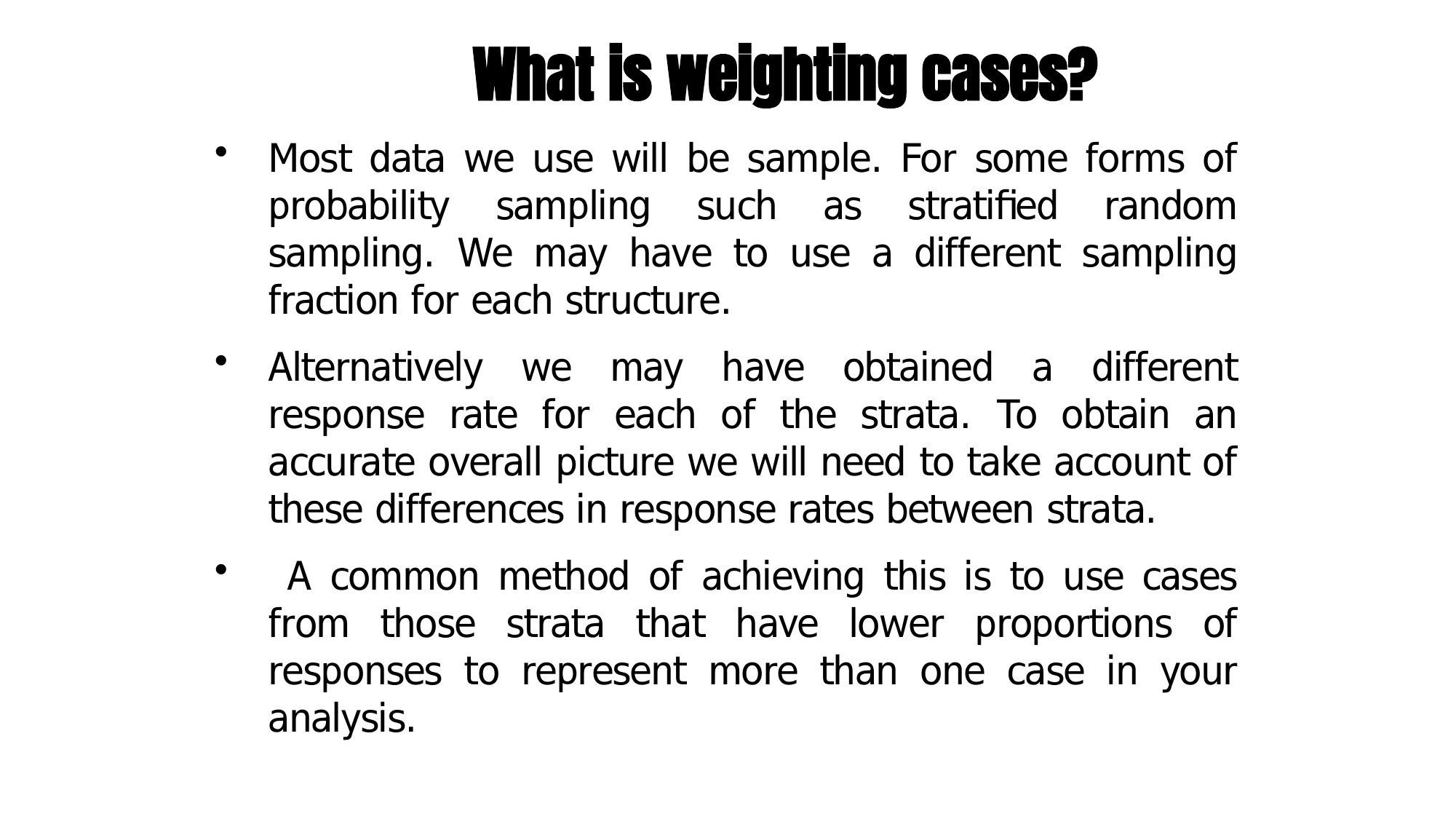

What is weighting cases?
Most data we use will be sample. For some forms of probability sampling such as stratified random sampling. We may have to use a different sampling fraction for each structure.
Alternatively we may have obtained a different response rate for each of the strata. To obtain an accurate overall picture we will need to take account of these differences in response rates between strata.
 A common method of achieving this is to use cases from those strata that have lower proportions of responses to represent more than one case in your analysis.